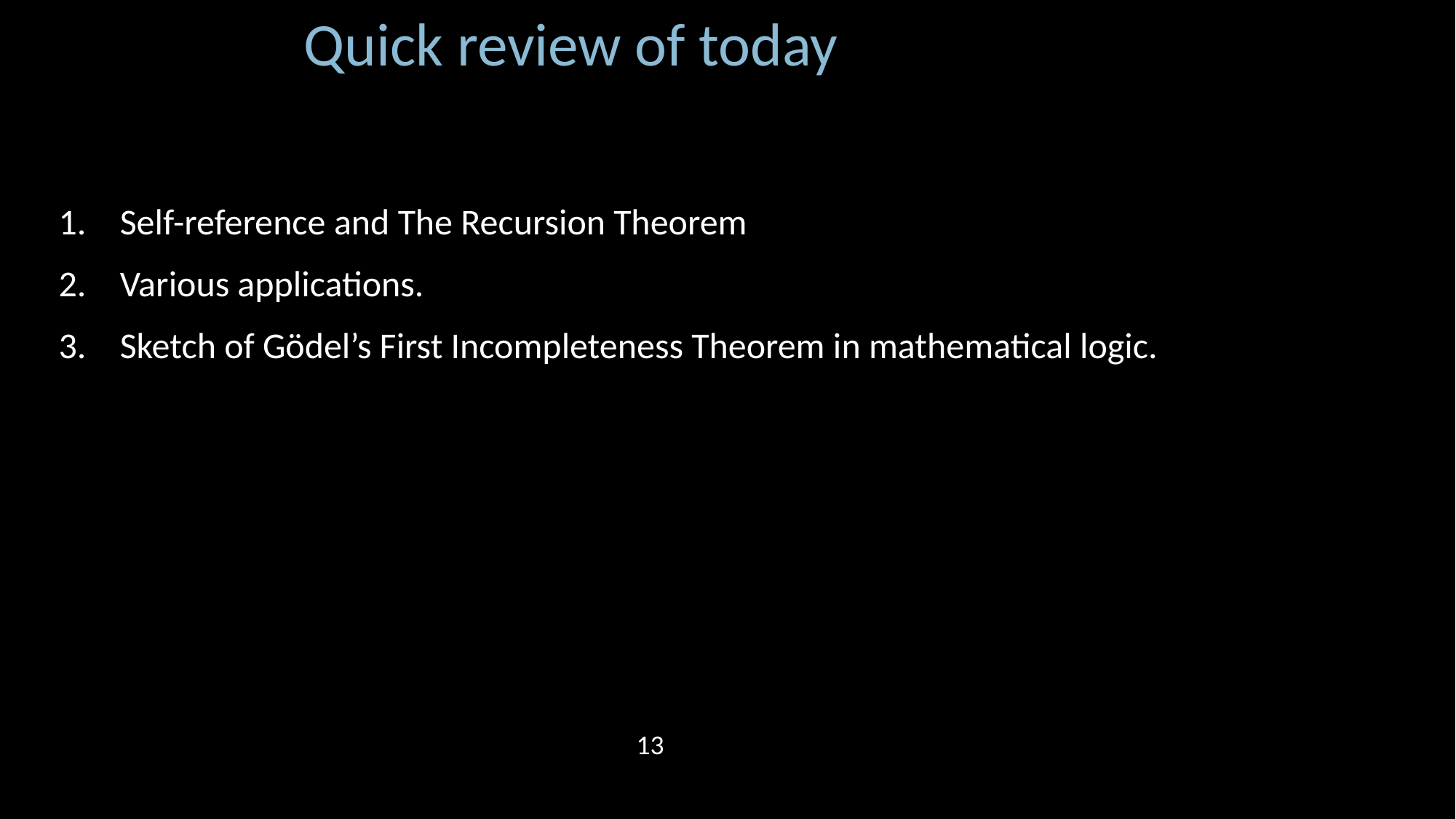

Quick review of today
Self-reference and The Recursion Theorem
Various applications.
Sketch of Gödel’s First Incompleteness Theorem in mathematical logic.
13